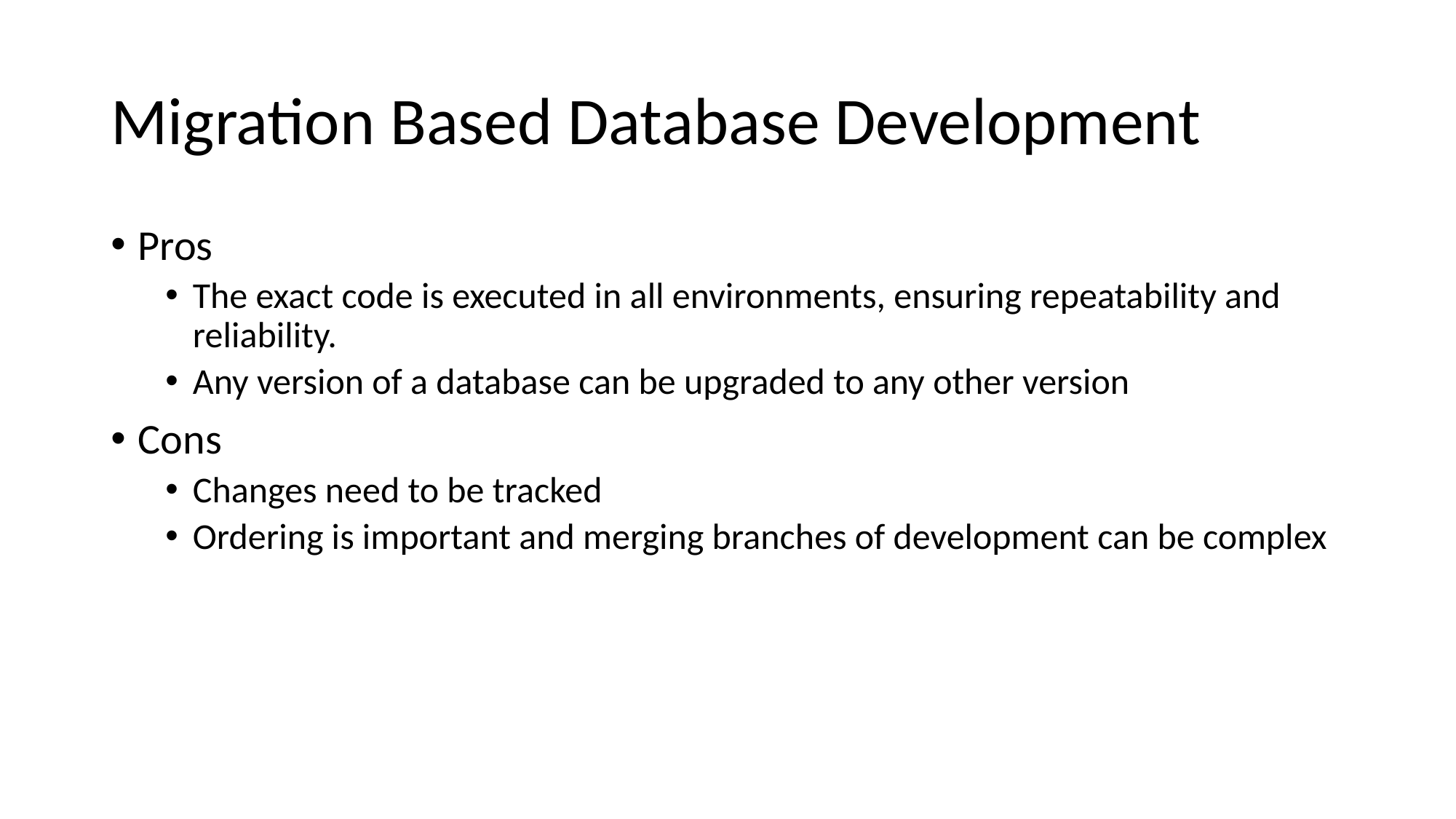

# Migration Based Database Development
Pros
The exact code is executed in all environments, ensuring repeatability and reliability.
Any version of a database can be upgraded to any other version
Cons
Changes need to be tracked
Ordering is important and merging branches of development can be complex